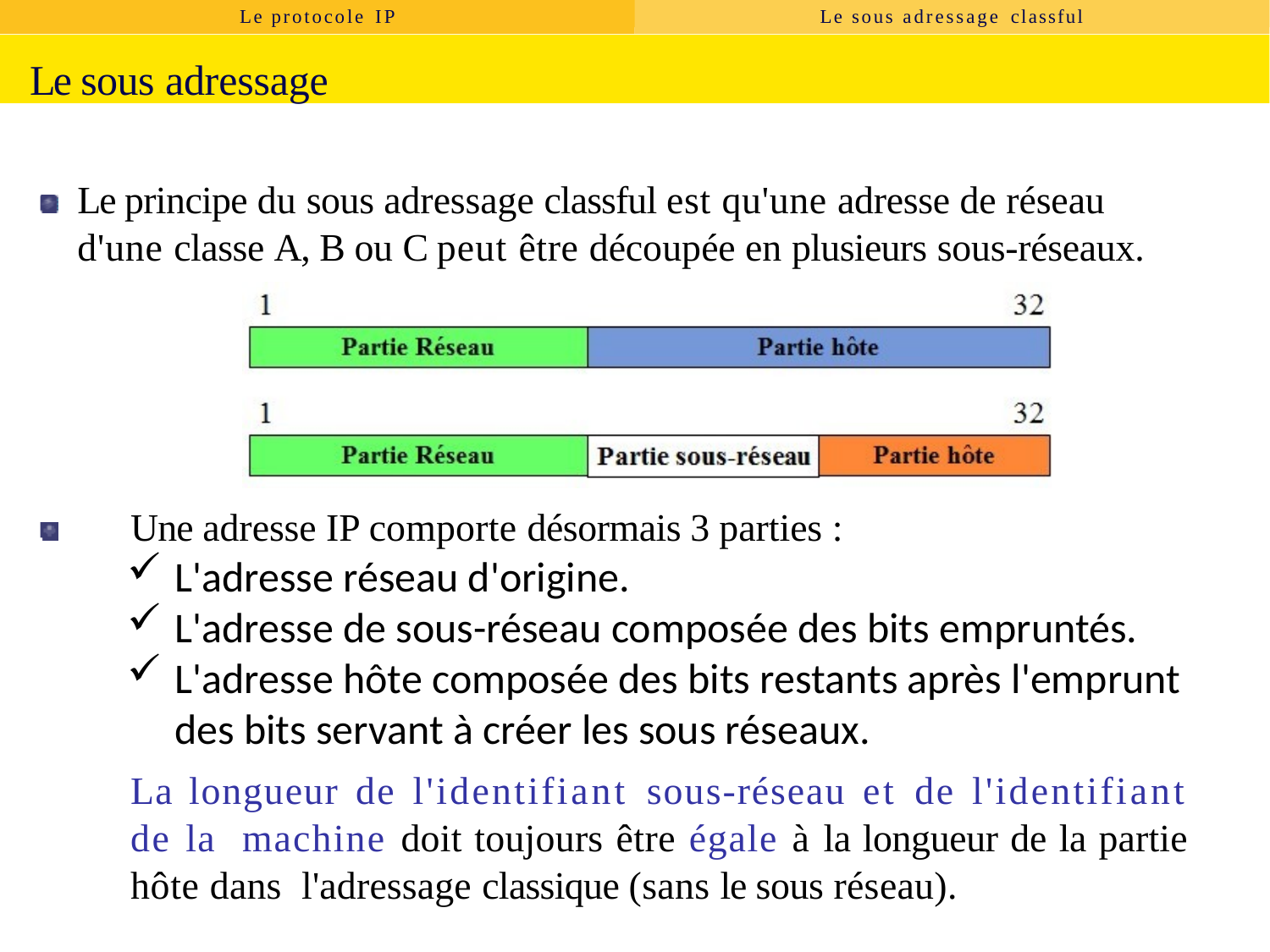

Le protocole IP
Le sous adressage classful
Le sous adressage
Le principe du sous adressage classful est qu'une adresse de réseau  d'une classe A, B ou C peut être découpée en plusieurs sous-réseaux.

Une adresse IP comporte désormais 3 parties :
L'adresse réseau d'origine.
L'adresse de sous-réseau composée des bits empruntés.
L'adresse hôte composée des bits restants après l'emprunt des bits servant à créer les sous réseaux.
La longueur de l'identifiant sous-réseau et de l'identifiant de la  machine doit toujours être égale à la longueur de la partie hôte dans  l'adressage classique (sans le sous réseau).